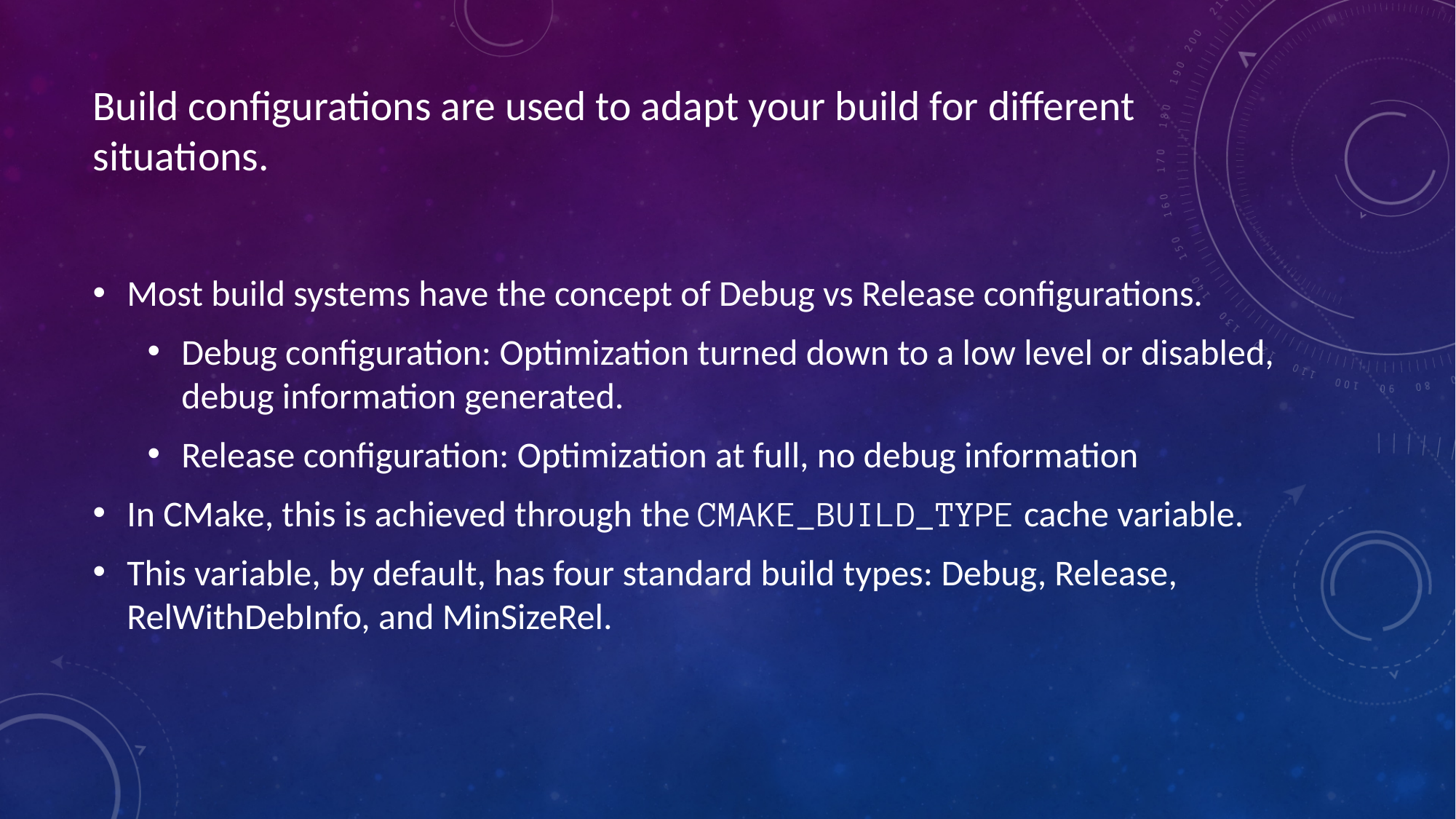

# Build configurations are used to adapt your build for different situations.
Most build systems have the concept of Debug vs Release configurations.
Debug configuration: Optimization turned down to a low level or disabled, debug information generated.
Release configuration: Optimization at full, no debug information
In CMake, this is achieved through the CMAKE_BUILD_TYPE cache variable.
This variable, by default, has four standard build types: Debug, Release, RelWithDebInfo, and MinSizeRel.